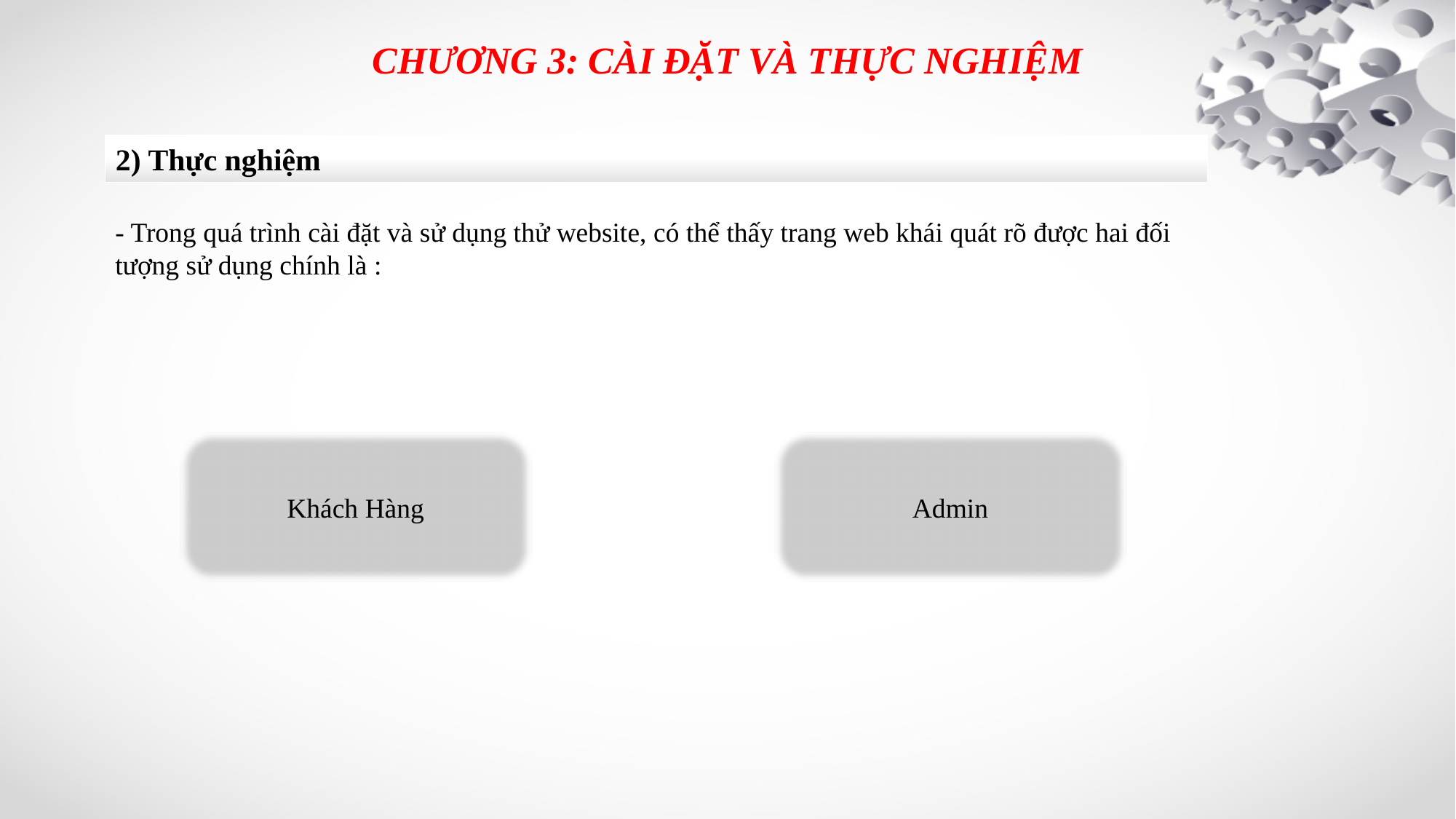

CHƯƠNG 3: CÀI ĐẶT VÀ THỰC NGHIỆM
2) Thực nghiệm
- Trong quá trình cài đặt và sử dụng thử website, có thể thấy trang web khái quát rõ được hai đối tượng sử dụng chính là :
Admin
Khách Hàng